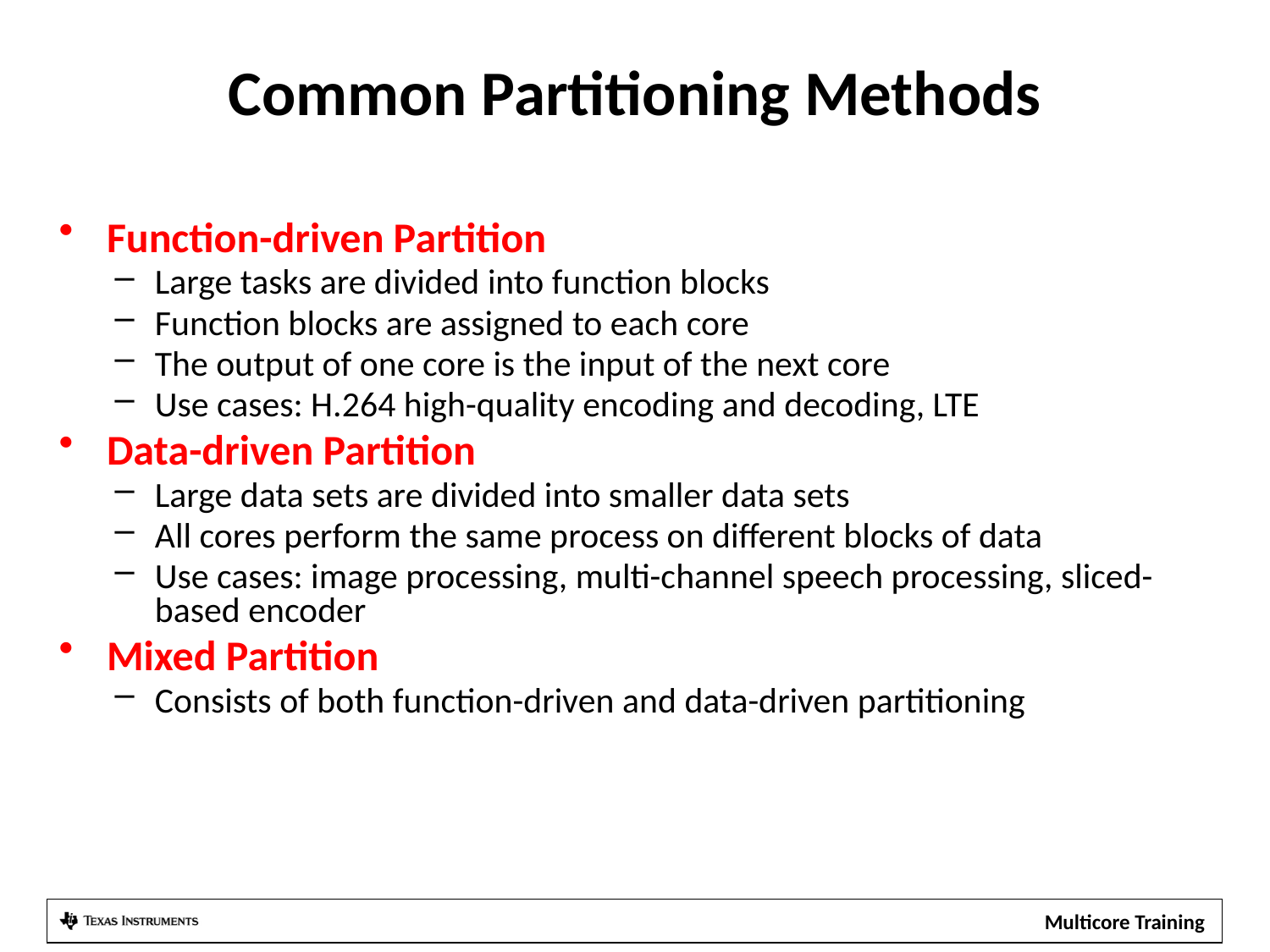

# Common Partitioning Methods
Function-driven Partition
Large tasks are divided into function blocks
Function blocks are assigned to each core
The output of one core is the input of the next core
Use cases: H.264 high-quality encoding and decoding, LTE
Data-driven Partition
Large data sets are divided into smaller data sets
All cores perform the same process on different blocks of data
Use cases: image processing, multi-channel speech processing, sliced-based encoder
Mixed Partition
Consists of both function-driven and data-driven partitioning